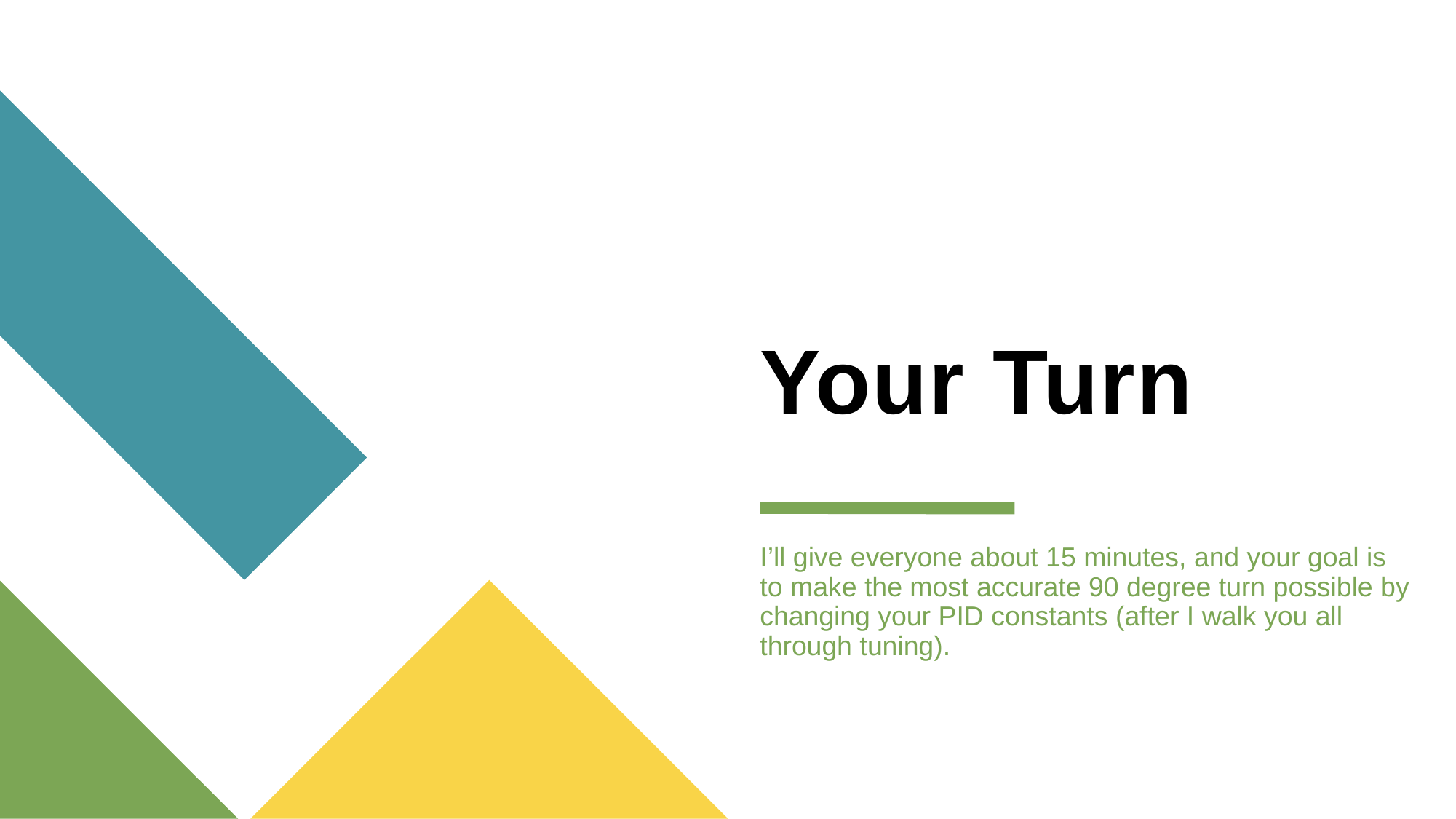

# Your Turn
I’ll give everyone about 15 minutes, and your goal is to make the most accurate 90 degree turn possible by changing your PID constants (after I walk you all through tuning).